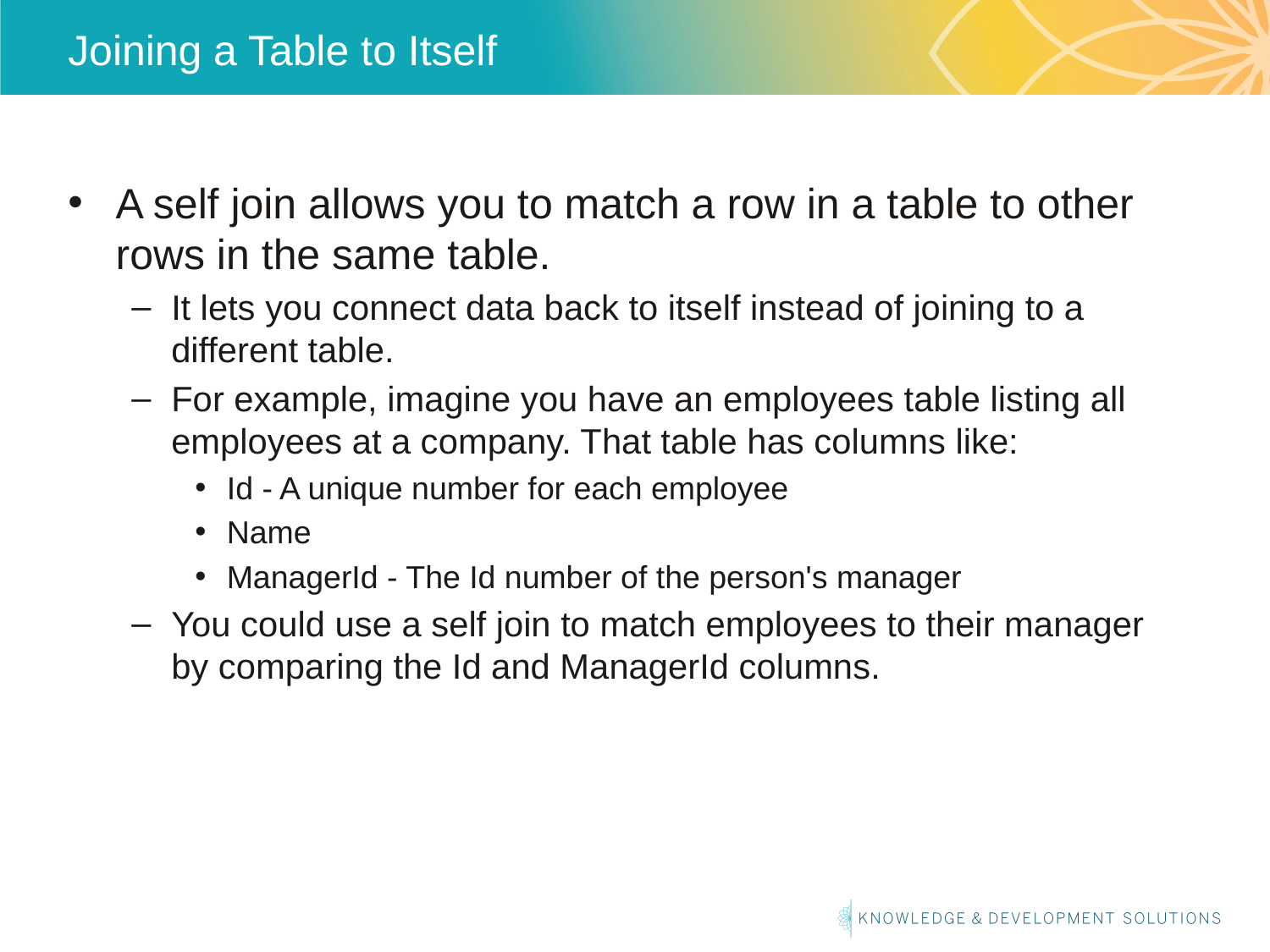

# Joining a Table to Itself
A self join allows you to match a row in a table to other rows in the same table.
It lets you connect data back to itself instead of joining to a different table.
For example, imagine you have an employees table listing all employees at a company. That table has columns like:
Id - A unique number for each employee
Name
ManagerId - The Id number of the person's manager
You could use a self join to match employees to their manager by comparing the Id and ManagerId columns.